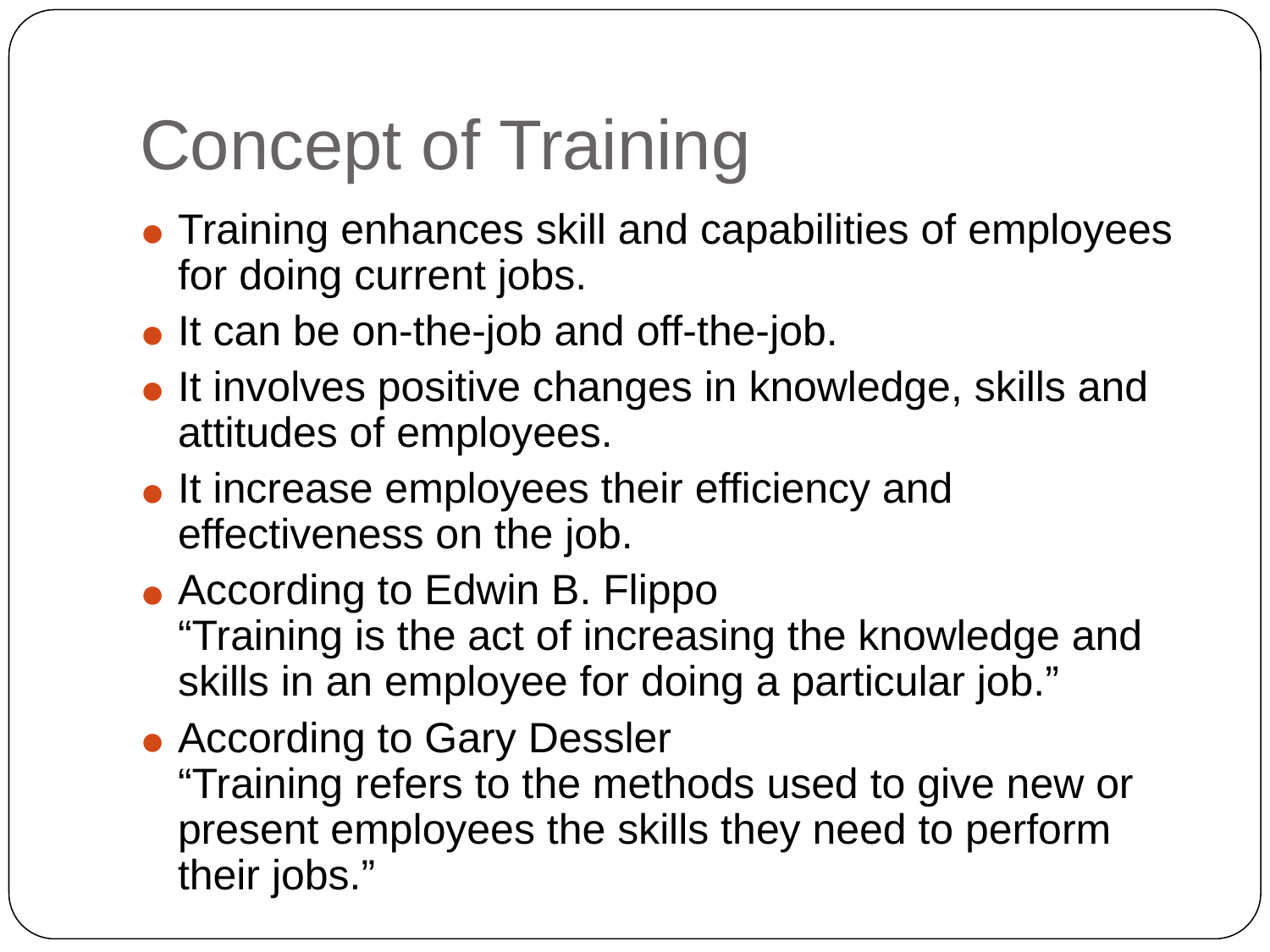

# Concept of Training
Training enhances skill and capabilities of employees for doing current jobs.
It can be on-the-job and off-the-job.
It involves positive changes in knowledge, skills and attitudes of employees.
It increase employees their efficiency and effectiveness on the job.
According to Edwin B. Flippo
“Training is the act of increasing the knowledge and skills in an employee for doing a particular job.”
According to Gary Dessler
“Training refers to the methods used to give new or present employees the skills they need to perform their jobs.”